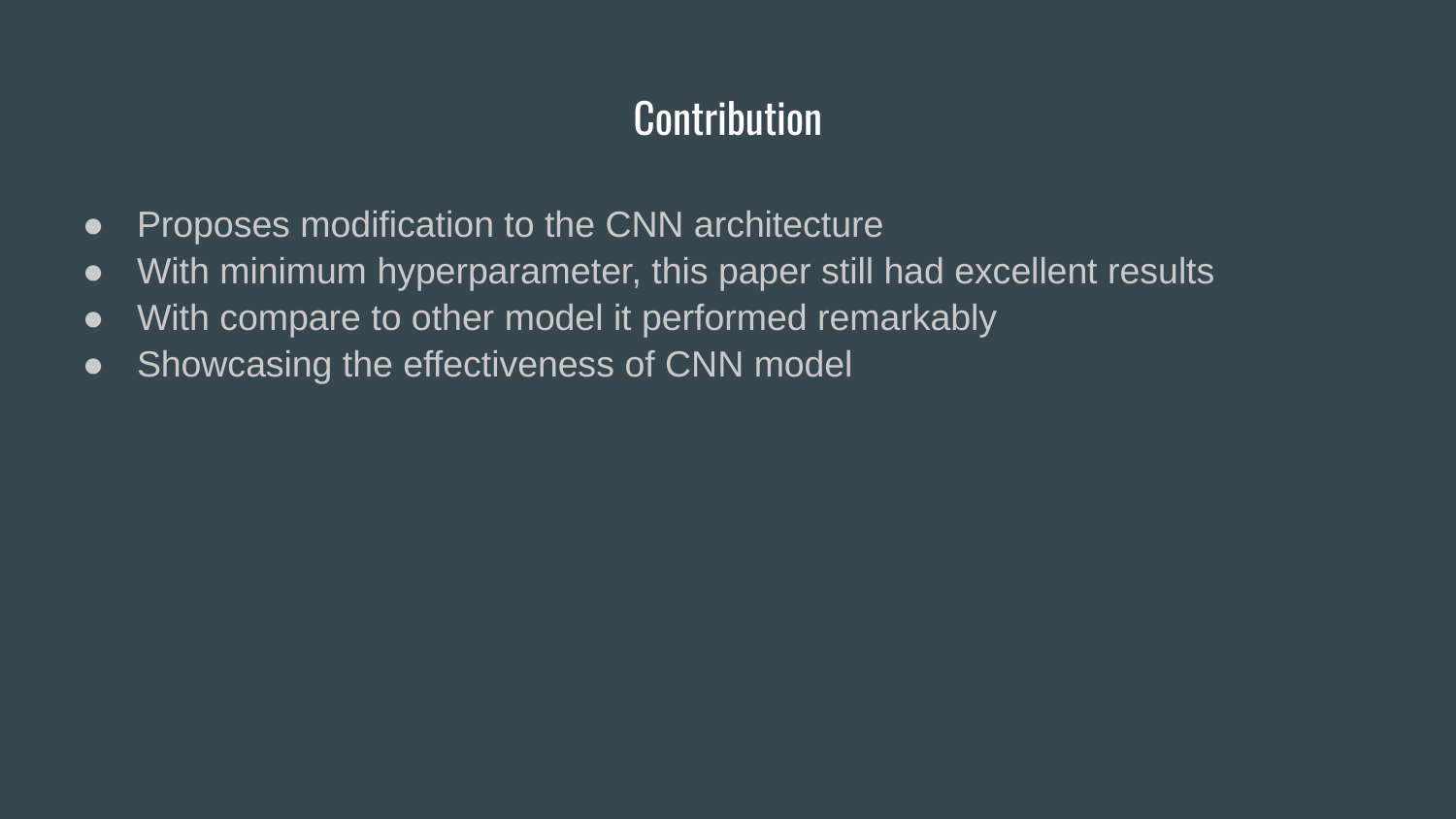

# Contribution
Proposes modification to the CNN architecture
With minimum hyperparameter, this paper still had excellent results
With compare to other model it performed remarkably
Showcasing the effectiveness of CNN model